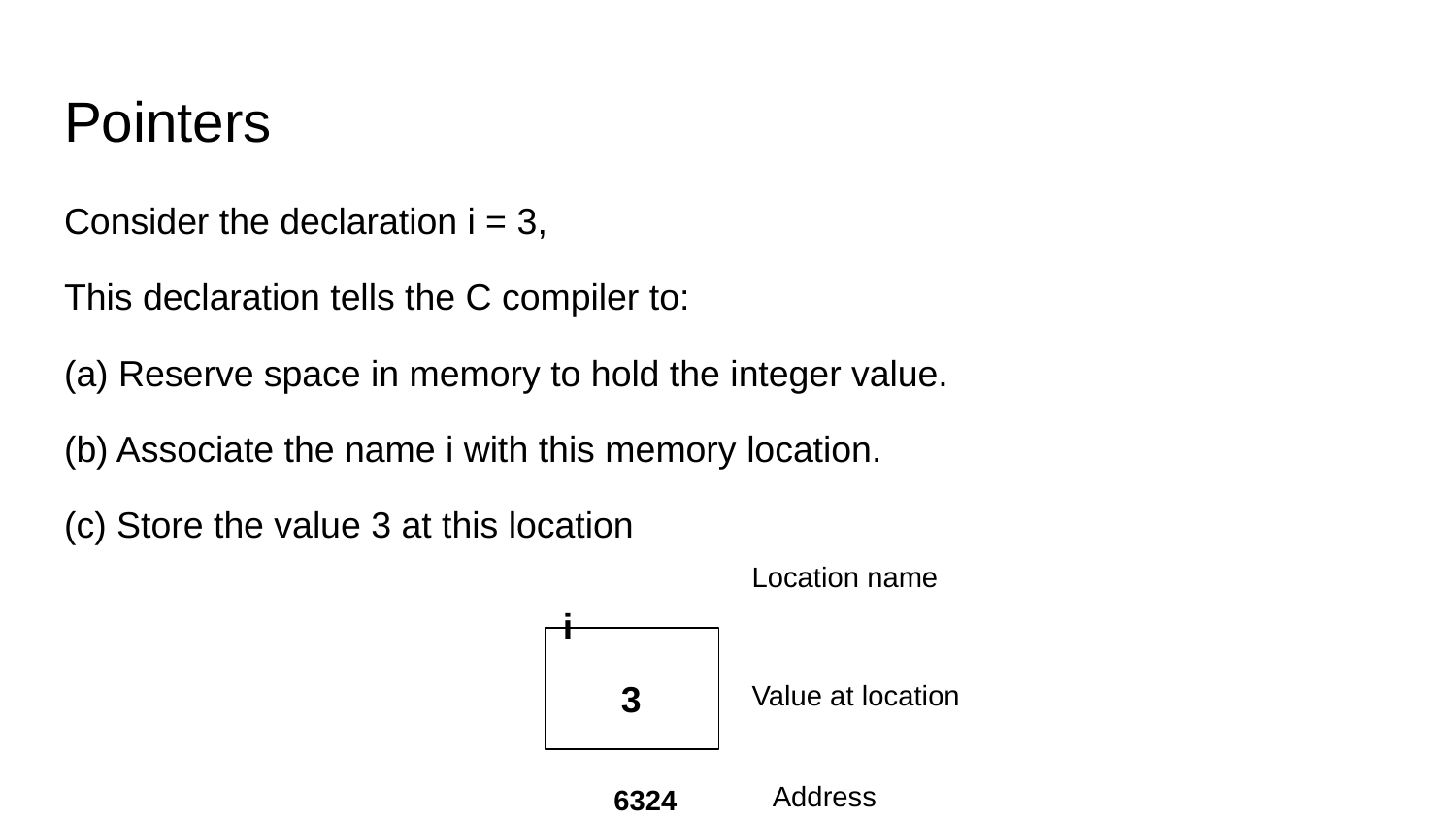

# Pointers
Consider the declaration i = 3,
This declaration tells the C compiler to:
(a) Reserve space in memory to hold the integer value.
(b) Associate the name i with this memory location.
(c) Store the value 3 at this location

	i
Location name

      3
Value at location
Address
      6324